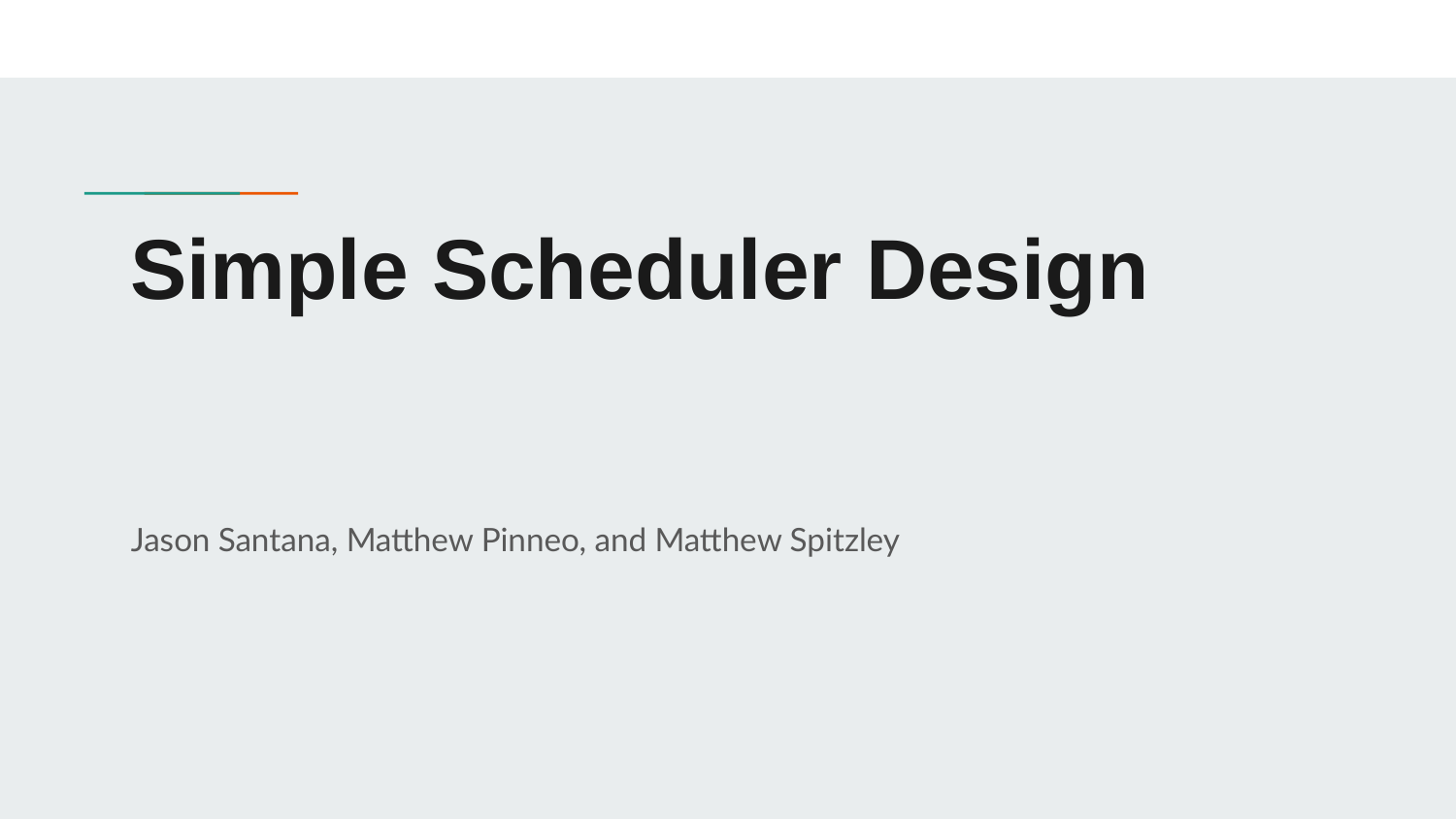

# Simple Scheduler Design
Jason Santana, Matthew Pinneo, and Matthew Spitzley